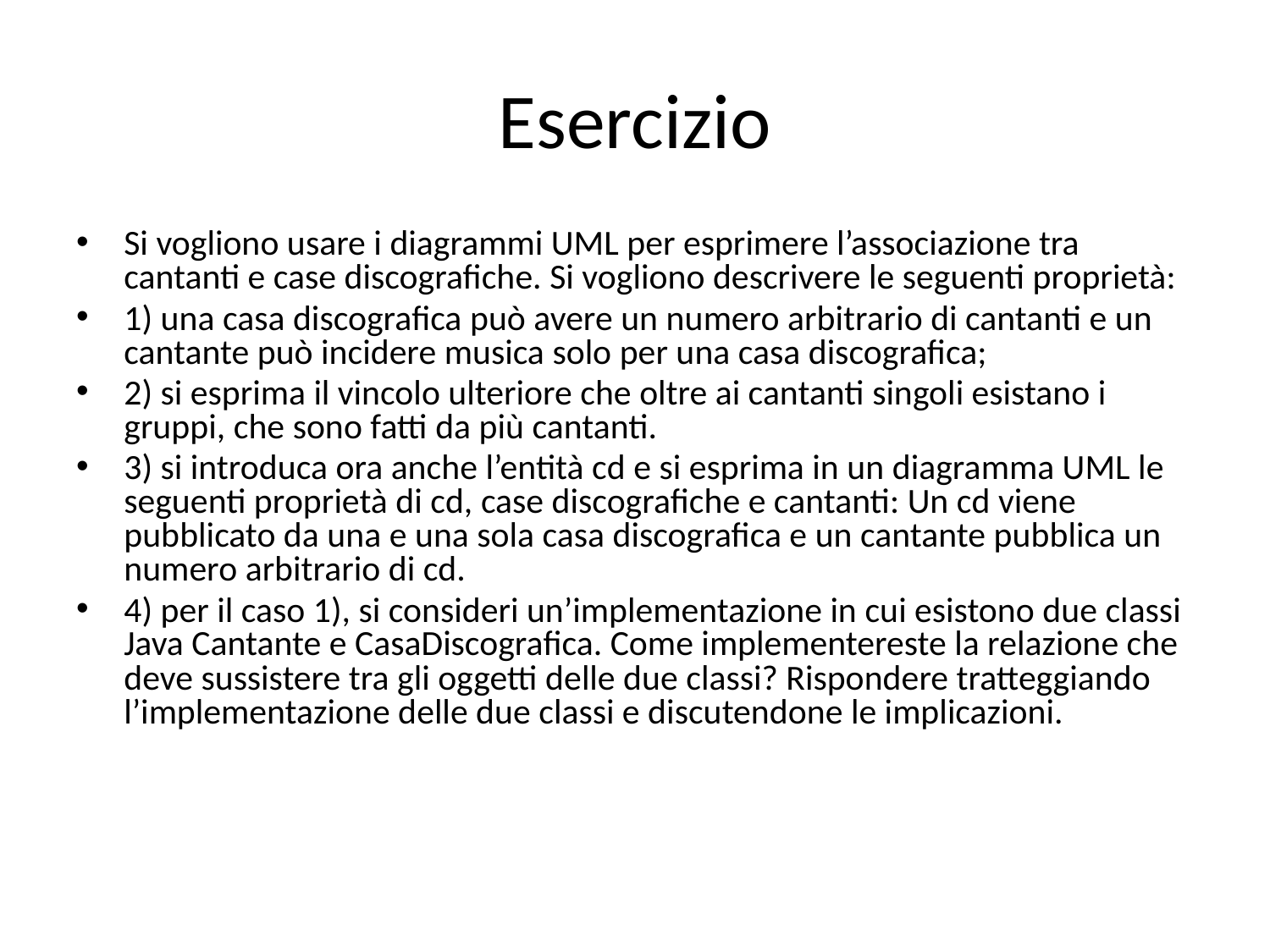

# Esercizio
Si vogliono usare i diagrammi UML per esprimere l’associazione tra cantanti e case discografiche. Si vogliono descrivere le seguenti proprietà:
1) una casa discografica può avere un numero arbitrario di cantanti e un cantante può incidere musica solo per una casa discografica;
2) si esprima il vincolo ulteriore che oltre ai cantanti singoli esistano i gruppi, che sono fatti da più cantanti.
3) si introduca ora anche l’entità cd e si esprima in un diagramma UML le seguenti proprietà di cd, case discografiche e cantanti: Un cd viene pubblicato da una e una sola casa discografica e un cantante pubblica un numero arbitrario di cd.
4) per il caso 1), si consideri un’implementazione in cui esistono due classi Java Cantante e CasaDiscografica. Come implementereste la relazione che deve sussistere tra gli oggetti delle due classi? Rispondere tratteggiando l’implementazione delle due classi e discutendone le implicazioni.